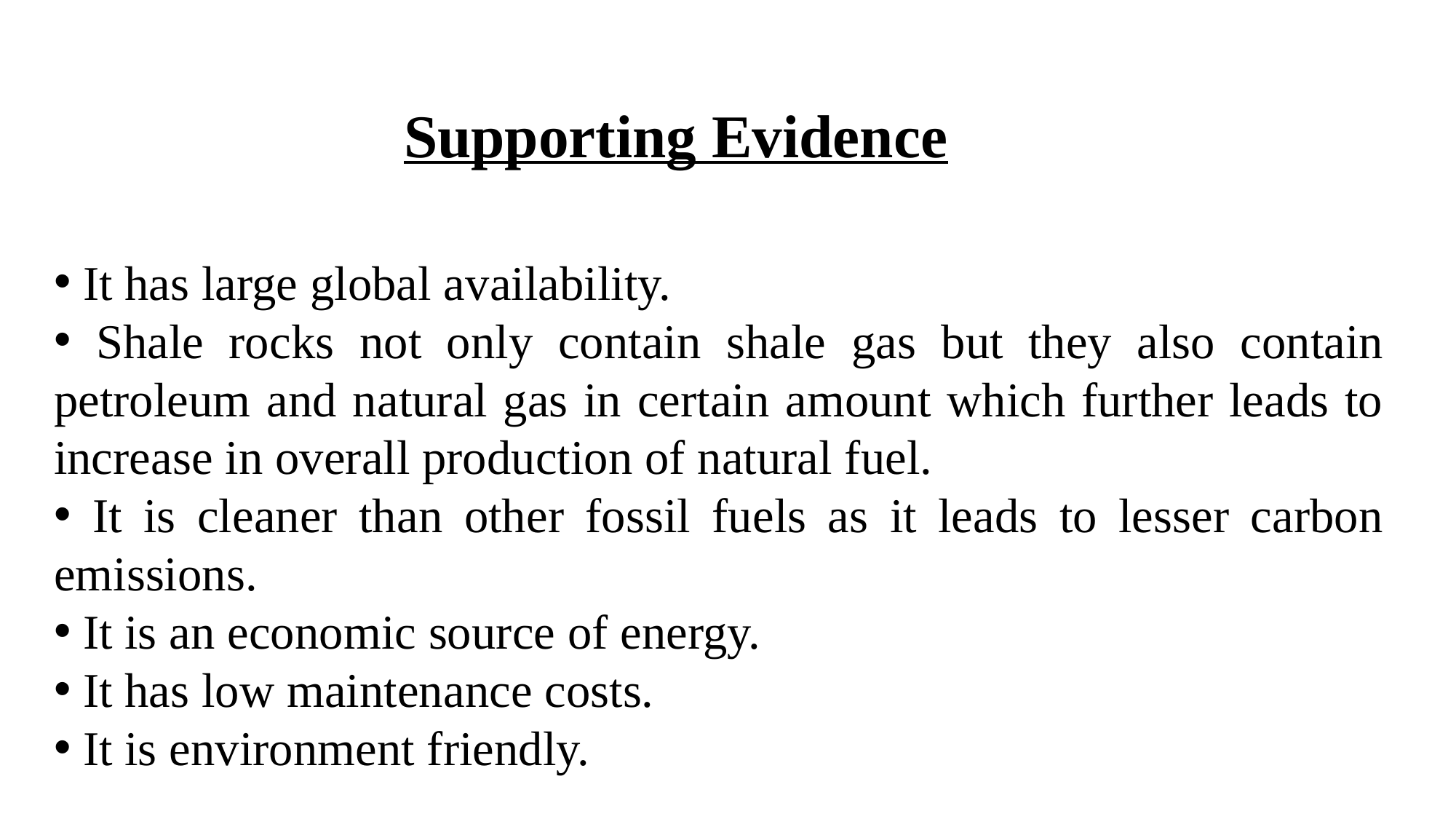

Supporting Evidence
 It has large global availability.
 Shale rocks not only contain shale gas but they also contain petroleum and natural gas in certain amount which further leads to increase in overall production of natural fuel.
 It is cleaner than other fossil fuels as it leads to lesser carbon emissions.
 It is an economic source of energy.
 It has low maintenance costs.
 It is environment friendly.